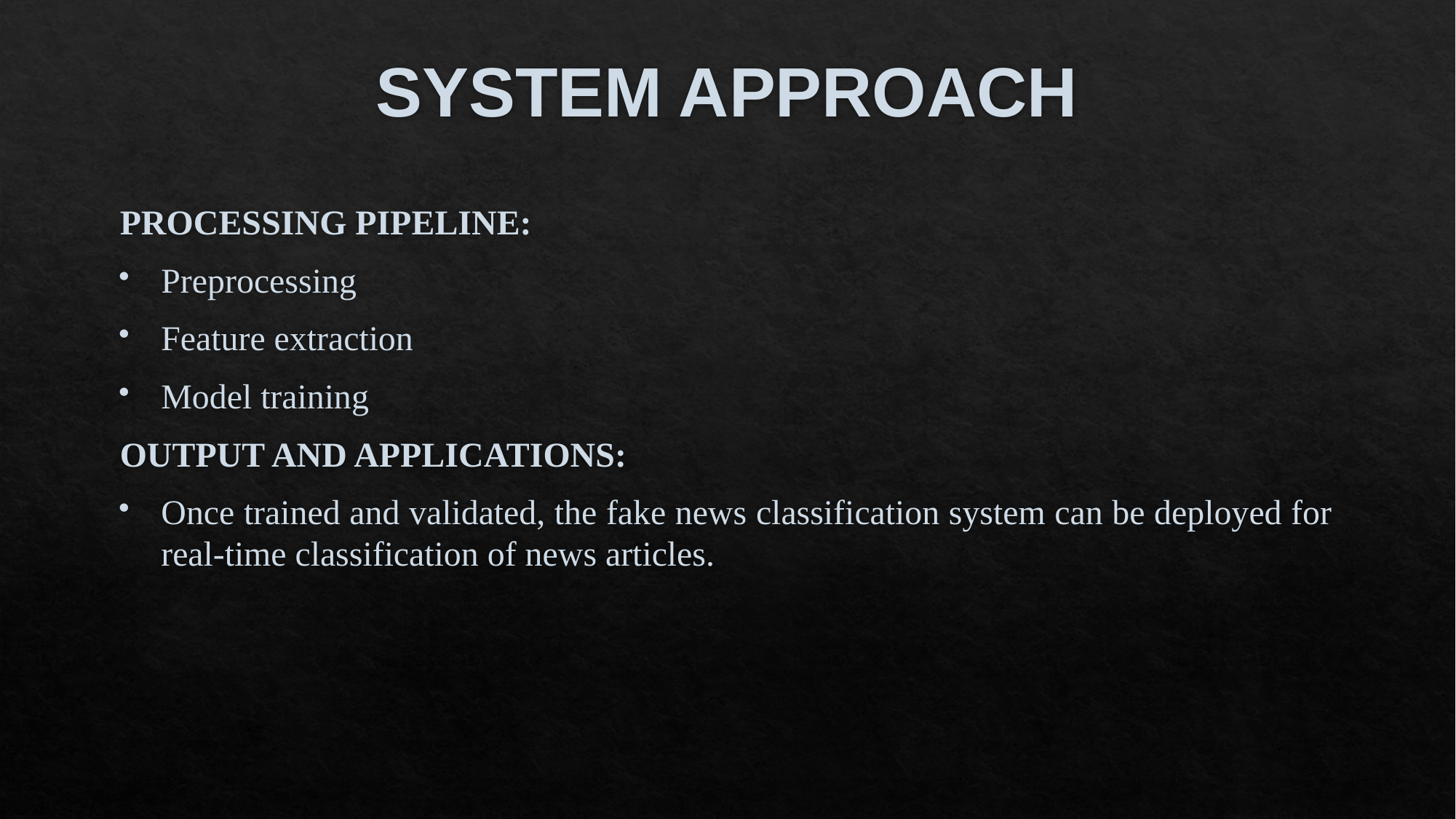

# SYSTEM APPROACH
PROCESSING PIPELINE:
Preprocessing
Feature extraction
Model training
OUTPUT AND APPLICATIONS:
Once trained and validated, the fake news classification system can be deployed for real-time classification of news articles.